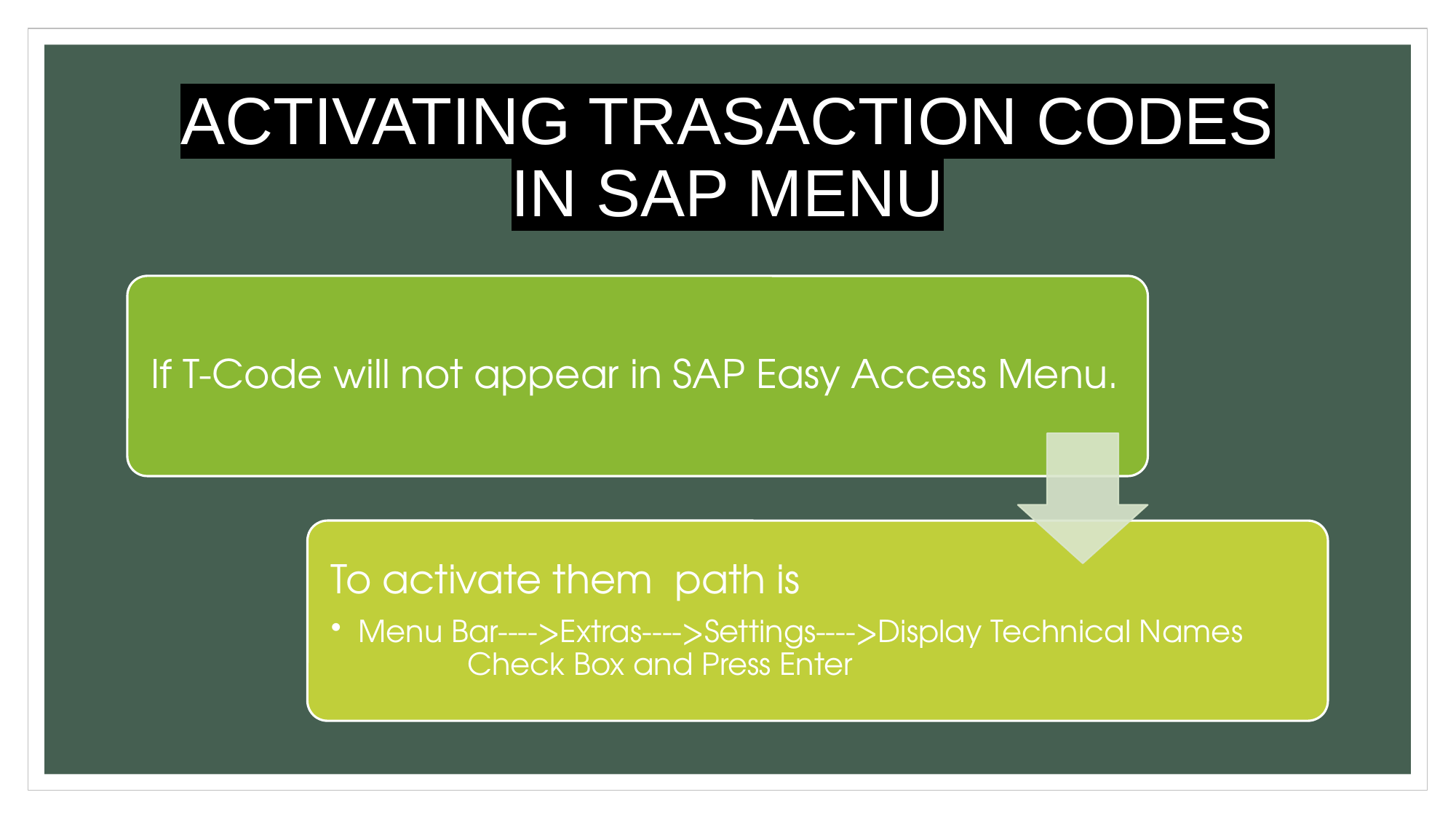

# ACTIVATING TRASACTION CODES IN SAP MENU
If T-Code will not appear in SAP Easy Access Menu.
To activate them  path is
Menu Bar---->Extras---->Settings---->Display Technical Names 	Check Box and Press Enter